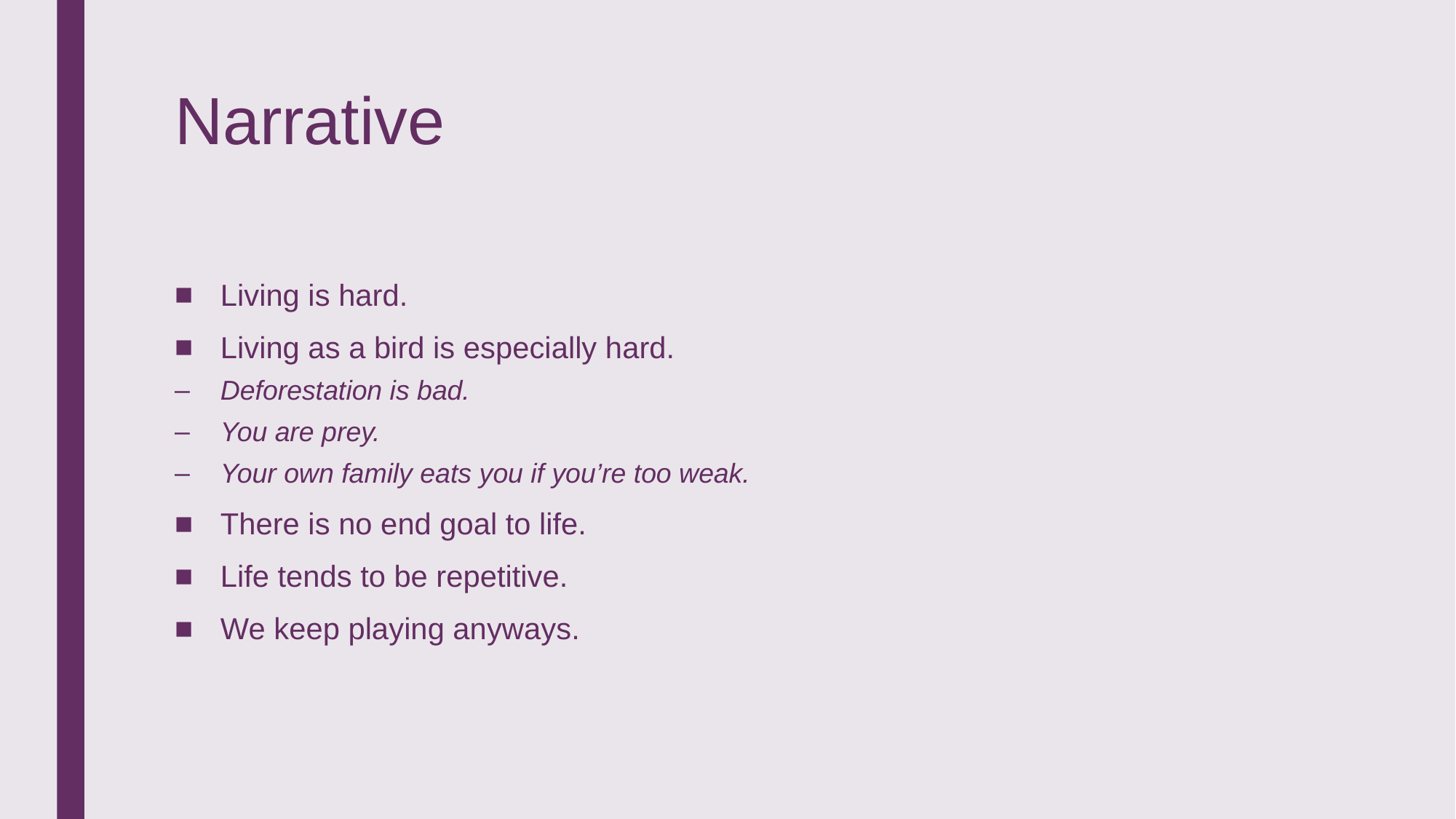

# Narrative
Living is hard.
Living as a bird is especially hard.
Deforestation is bad.
You are prey.
Your own family eats you if you’re too weak.
There is no end goal to life.
Life tends to be repetitive.
We keep playing anyways.